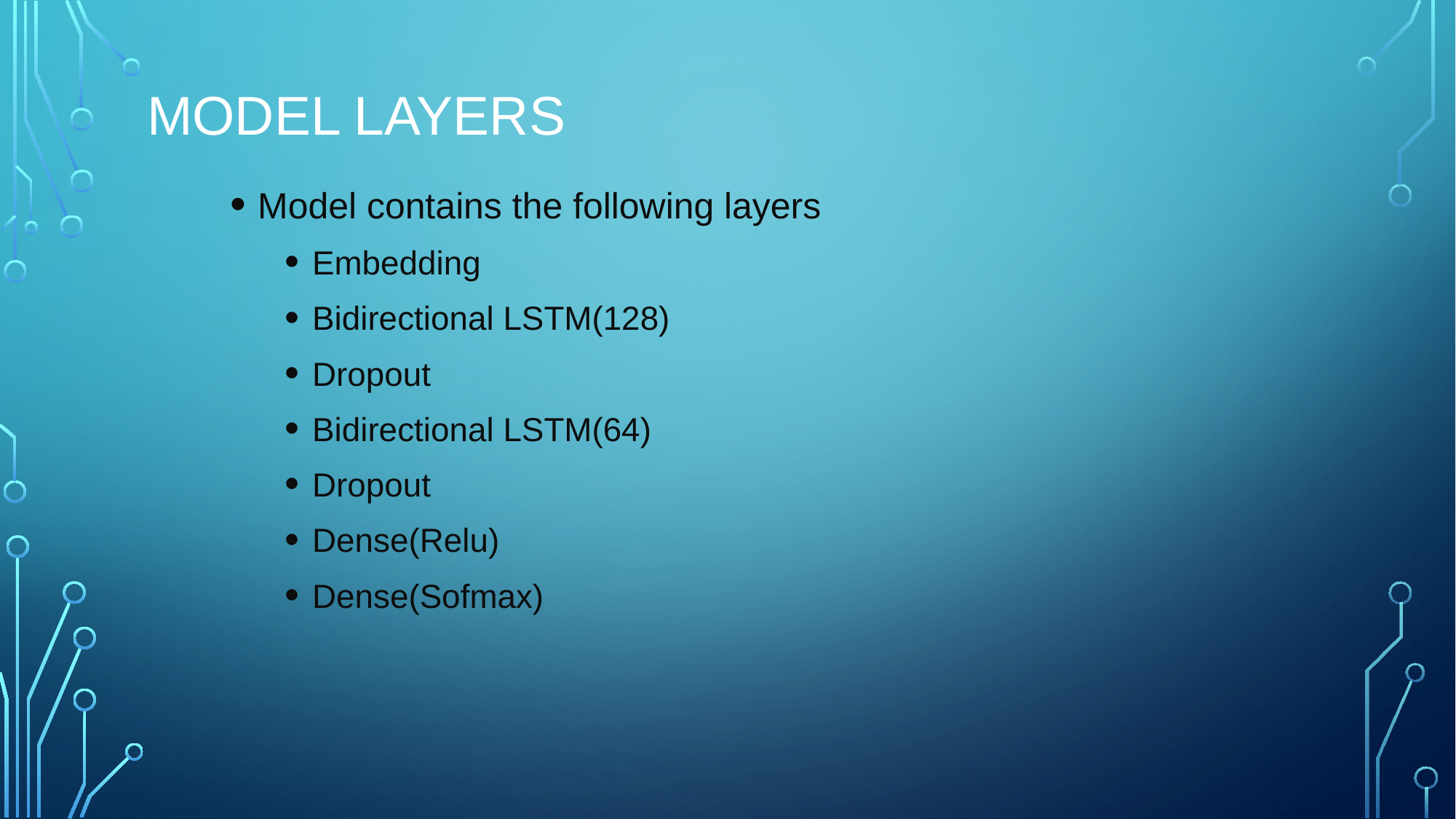

Model layers
Model contains the following layers
Embedding
Bidirectional LSTM(128)
Dropout
Bidirectional LSTM(64)
Dropout
Dense(Relu)
Dense(Sofmax)